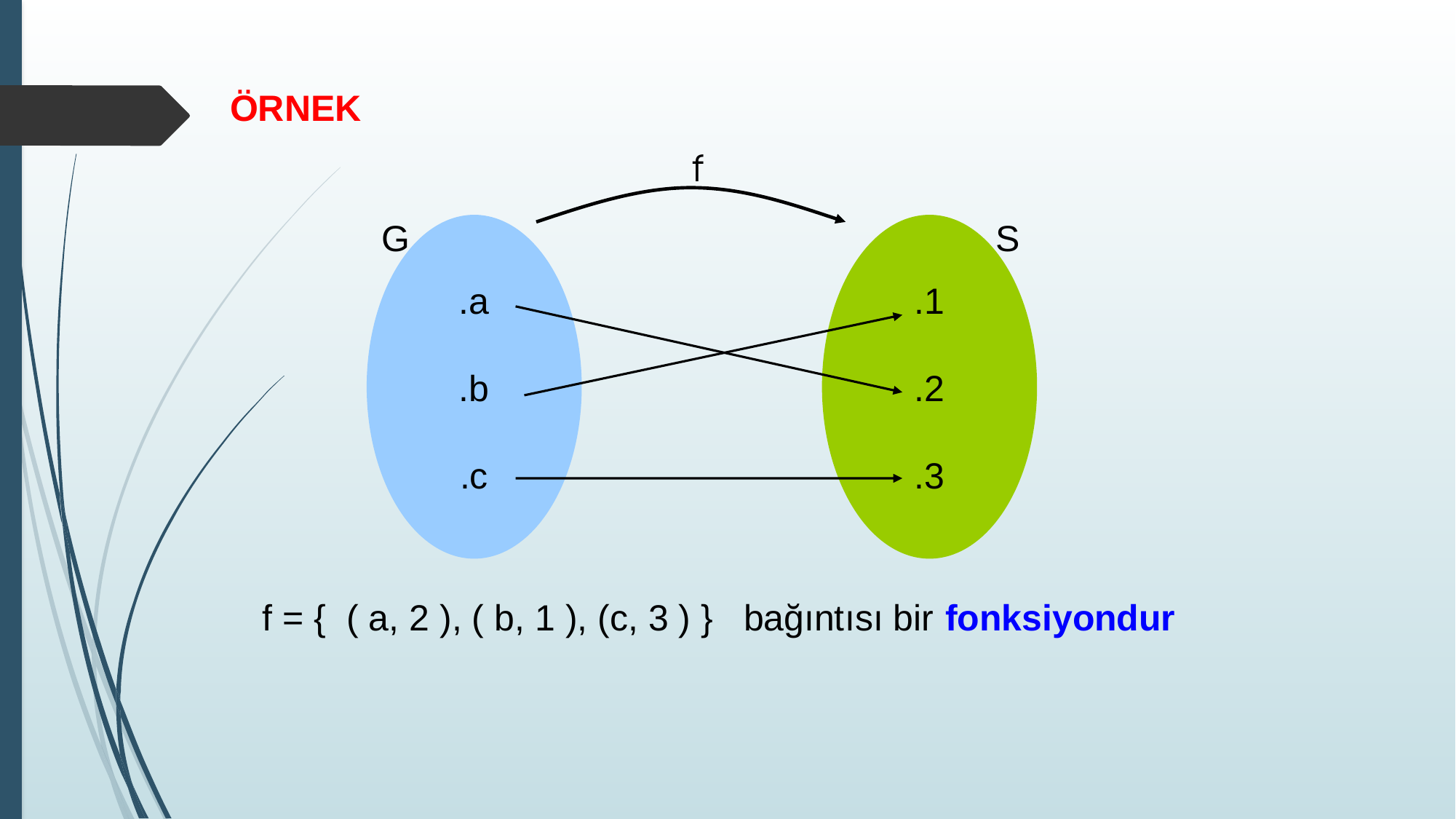

ÖRNEK
f

G
S
.a

.b

.c
.1

.2

.3

f = {  ( a, 2 ), ( b, 1 ), (c, 3 ) }   bağıntısı bir fonksiyondur